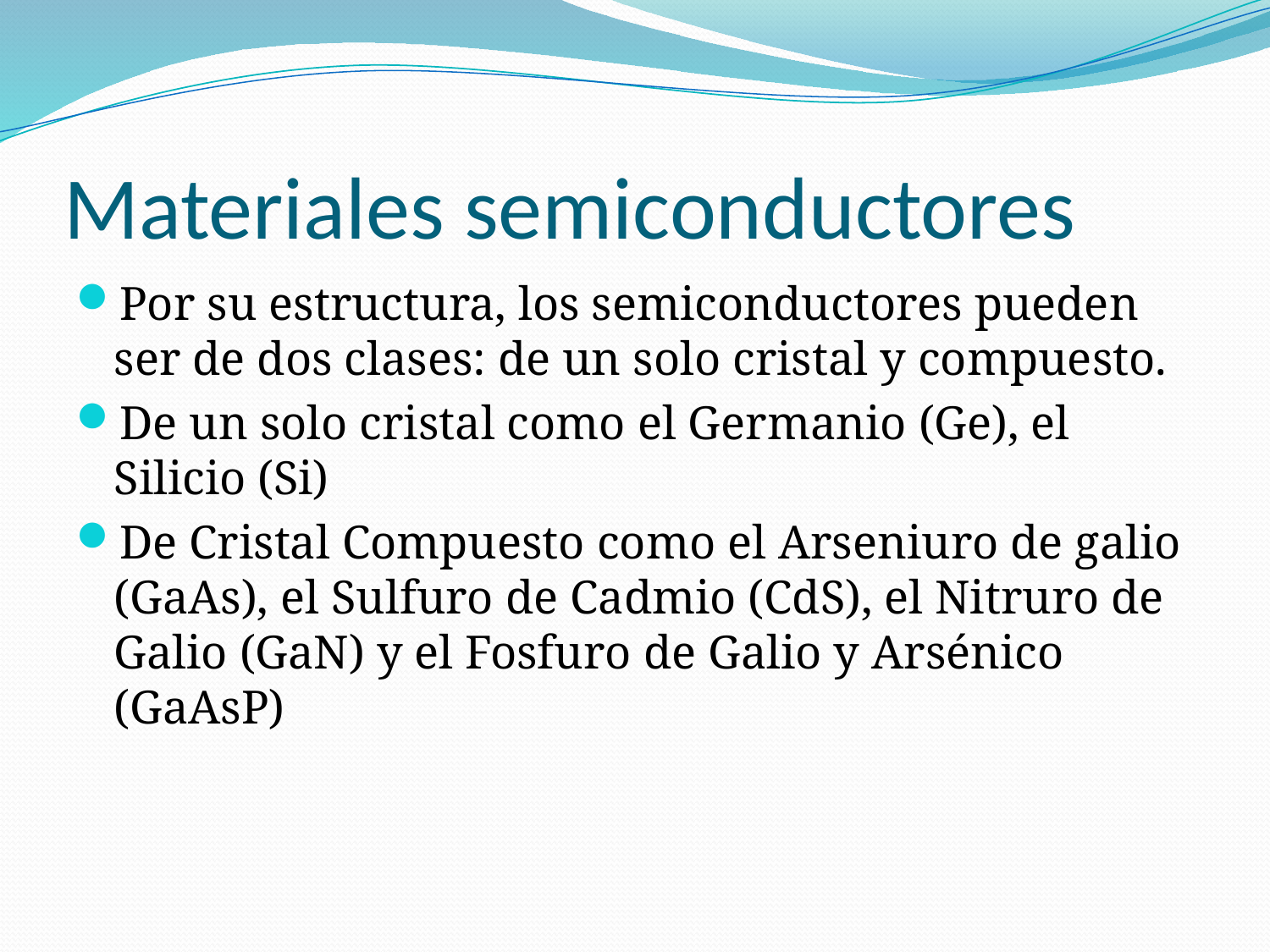

# Materiales semiconductores
Por su estructura, los semiconductores pueden ser de dos clases: de un solo cristal y compuesto.
De un solo cristal como el Germanio (Ge), el Silicio (Si)
De Cristal Compuesto como el Arseniuro de galio (GaAs), el Sulfuro de Cadmio (CdS), el Nitruro de Galio (GaN) y el Fosfuro de Galio y Arsénico (GaAsP)